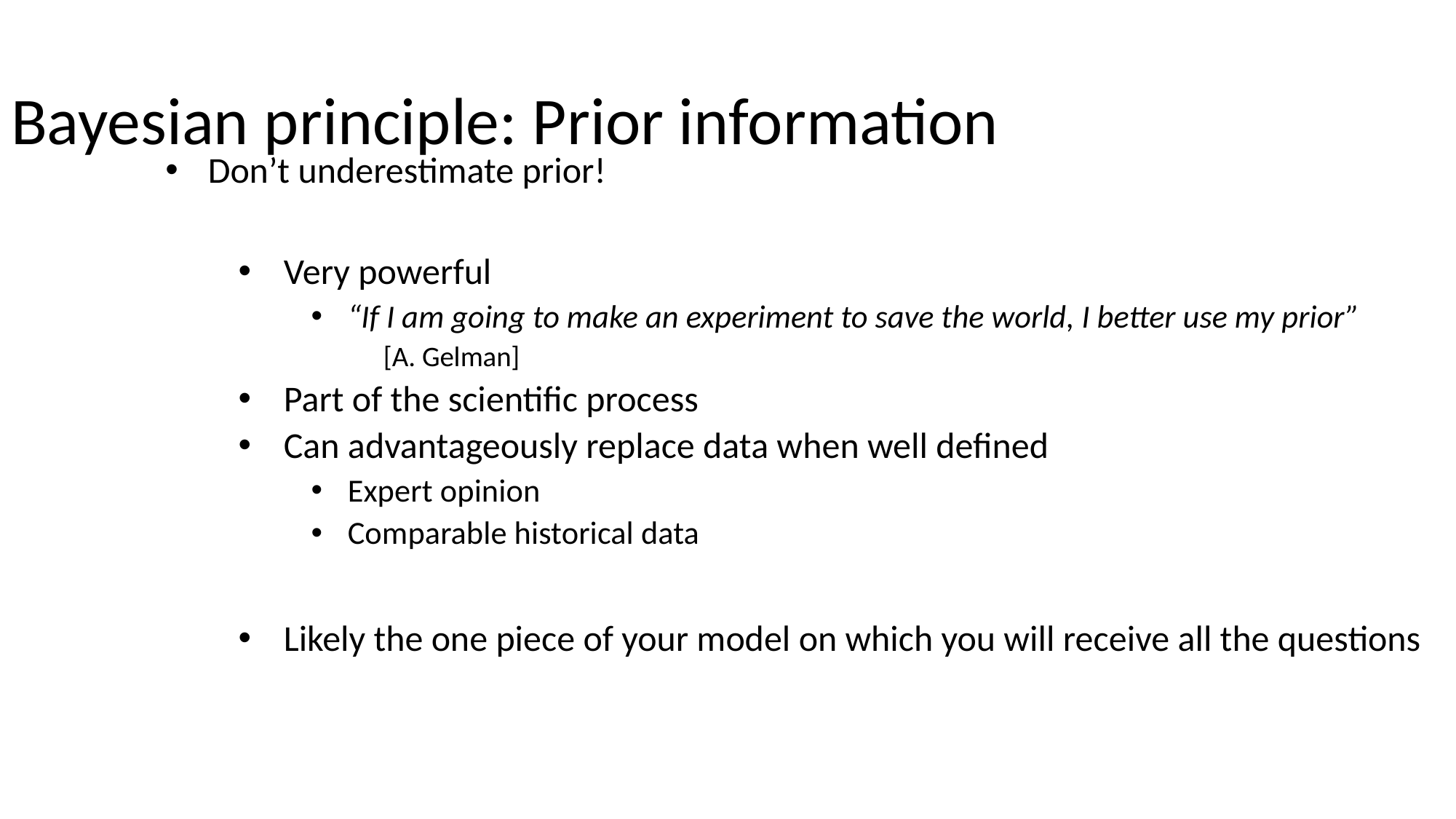

Bayesian principle: Prior information
Don’t underestimate prior!

Very powerful
“If I am going to make an experiment to save the world, I better use my prior”
[A. Gelman]
Part of the scientific process
Can advantageously replace data when well defined
Expert opinion
Comparable historical data

Likely the one piece of your model on which you will receive all the questions